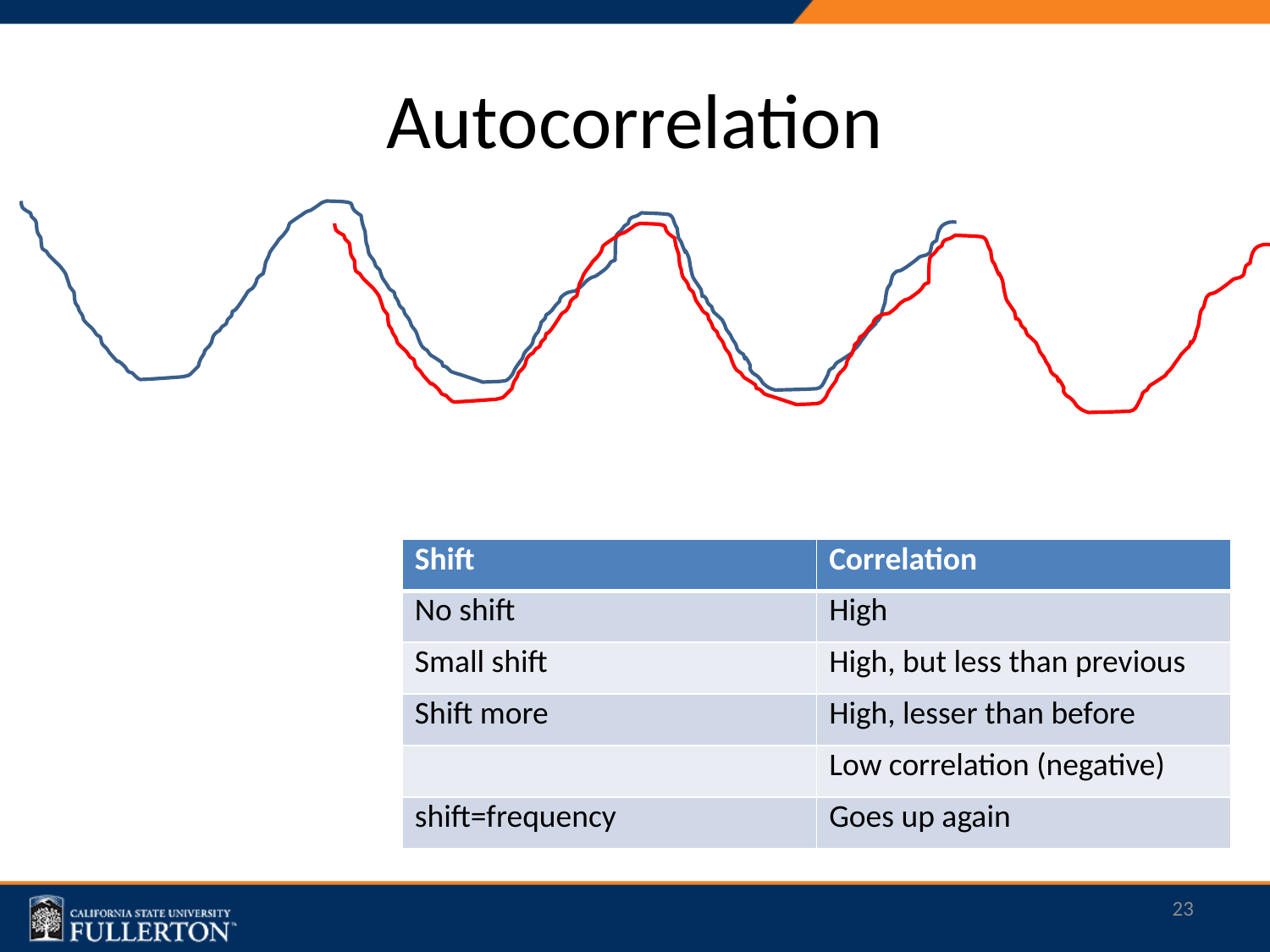

# Autocorrelation

| Shift | Correlation |
| --- | --- |
| No shift | High |
| Small shift | High, but less than previous |
| Shift more | High, lesser than before |
|  | Low correlation (negative) |
| shift=frequency | Goes up again |
23